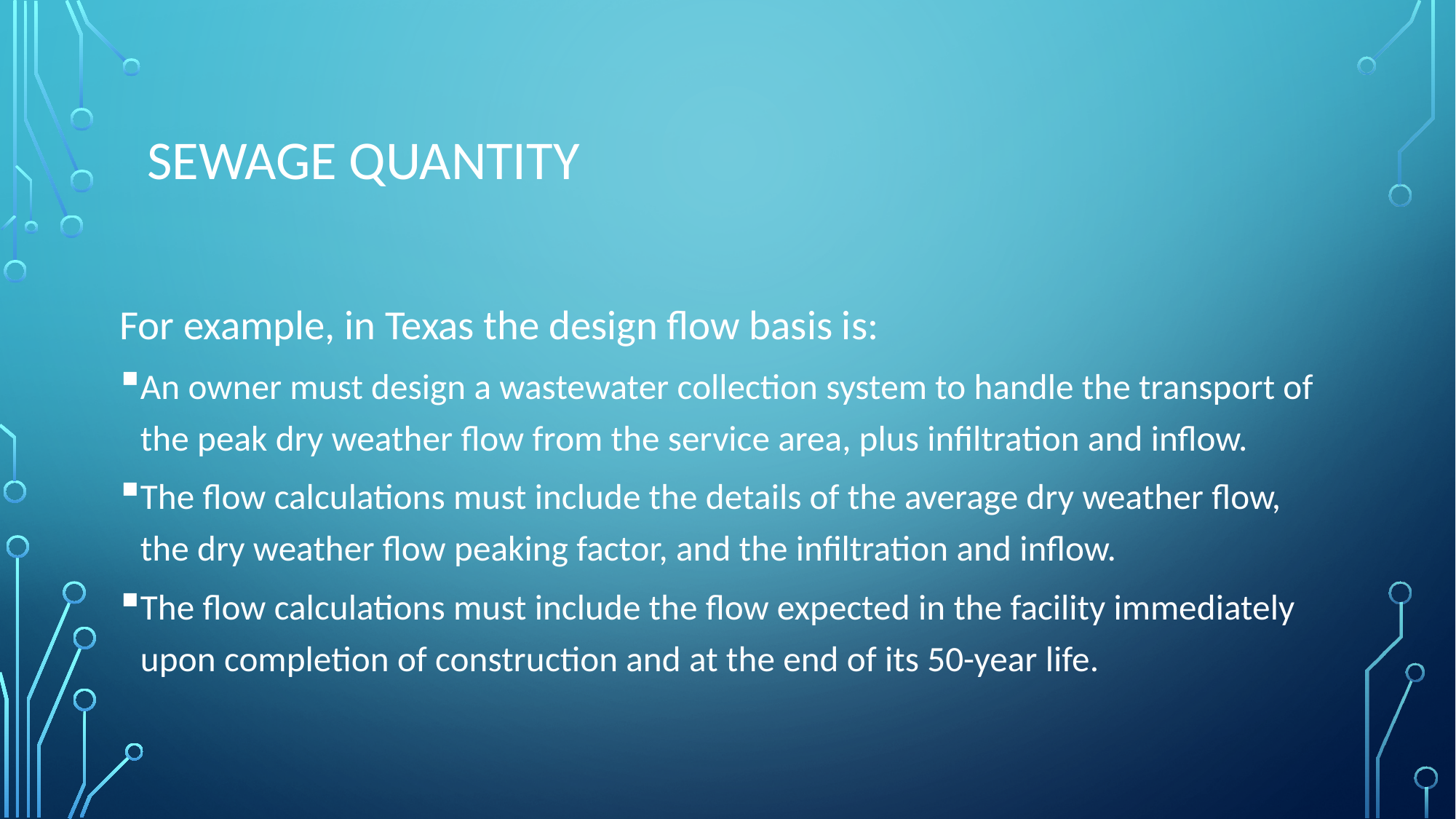

# Sewage Quantity
For example, in Texas the design flow basis is:
An owner must design a wastewater collection system to handle the transport of the peak dry weather flow from the service area, plus infiltration and inflow.
The flow calculations must include the details of the average dry weather flow, the dry weather flow peaking factor, and the infiltration and inflow.
The flow calculations must include the flow expected in the facility immediately upon completion of construction and at the end of its 50-year life.